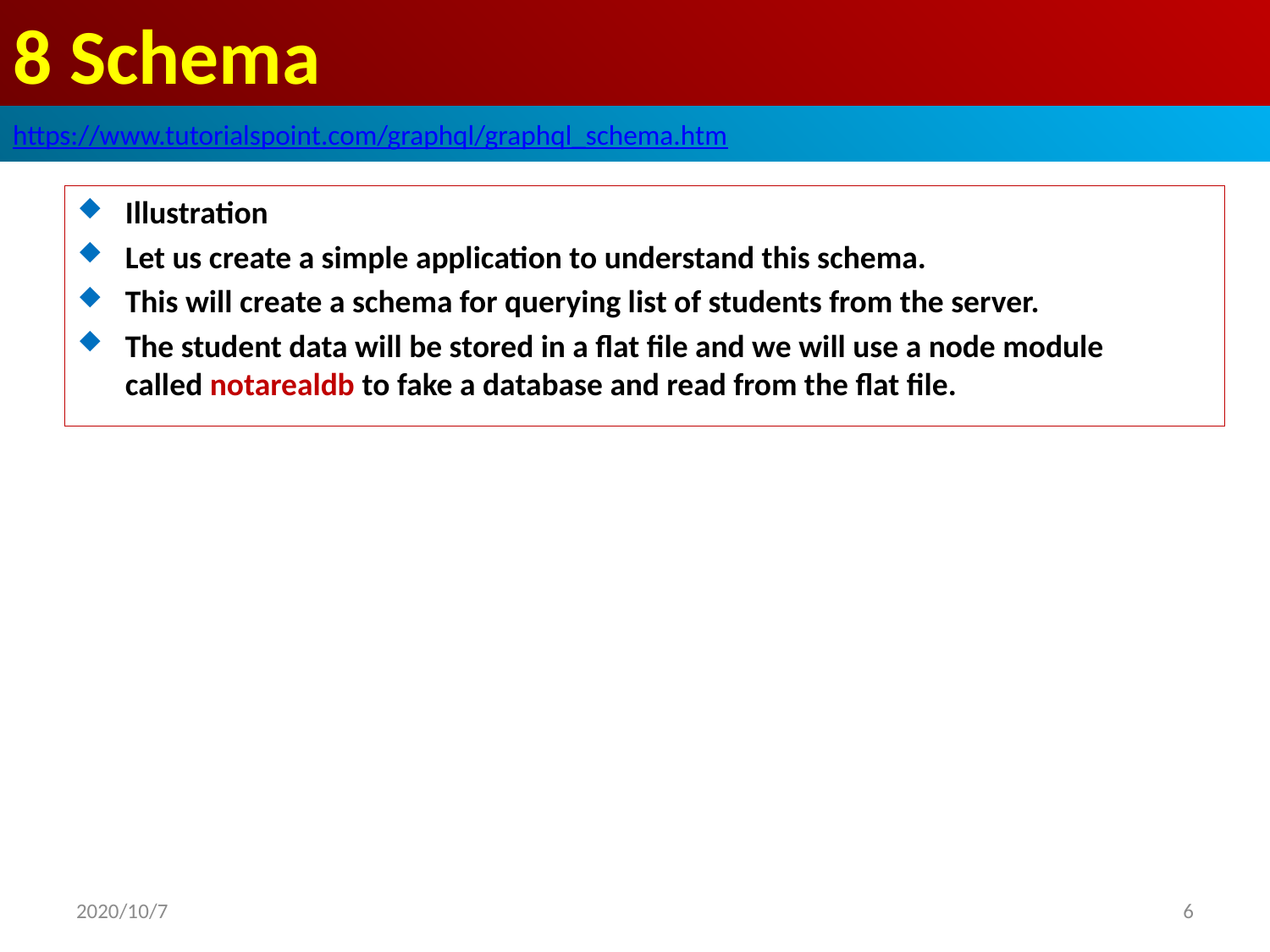

# 8 Schema
https://www.tutorialspoint.com/graphql/graphql_schema.htm
Illustration
Let us create a simple application to understand this schema.
This will create a schema for querying list of students from the server.
The student data will be stored in a flat file and we will use a node module called notarealdb to fake a database and read from the flat file.
2020/10/7
6